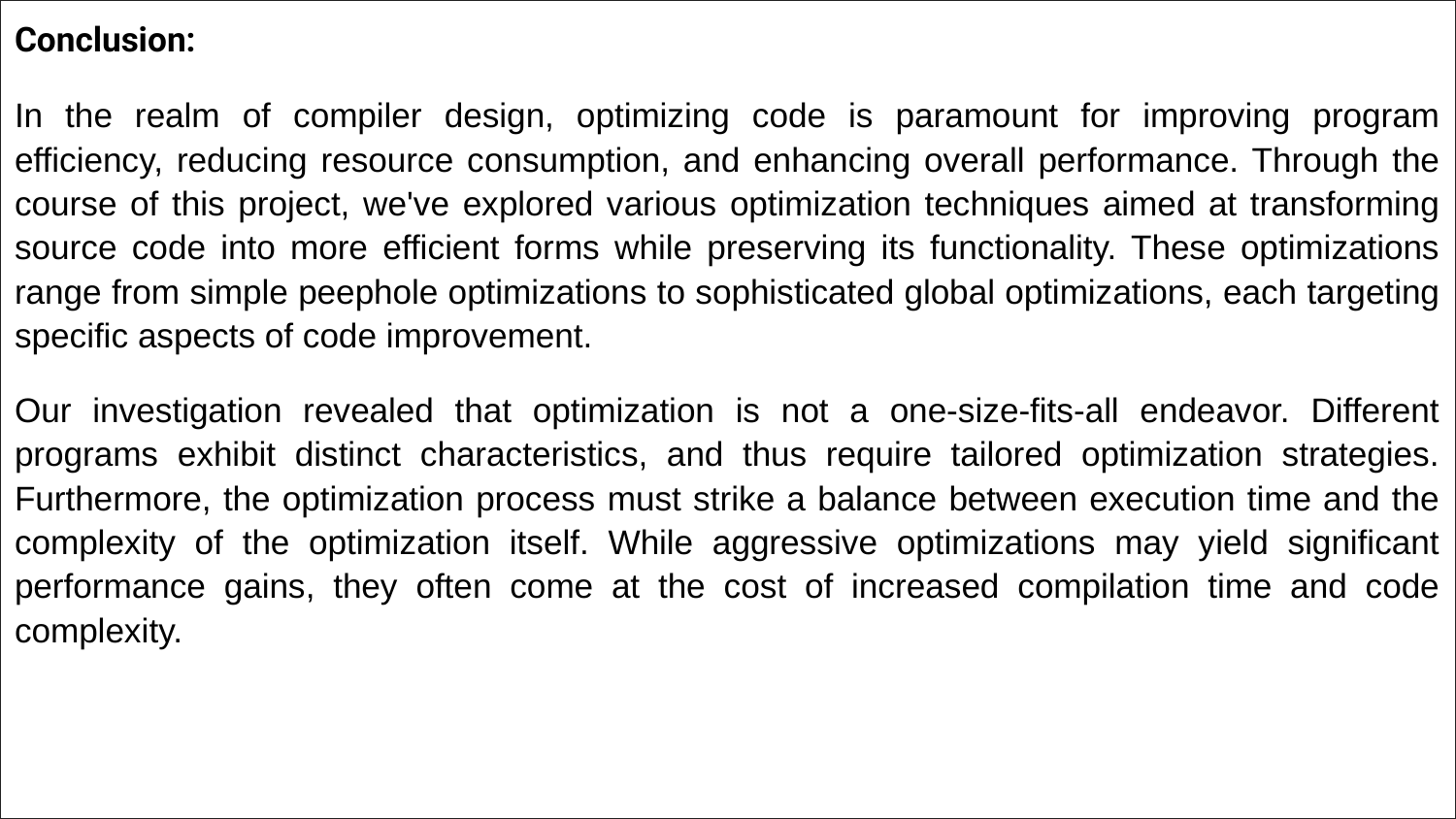

Conclusion:
In the realm of compiler design, optimizing code is paramount for improving program efficiency, reducing resource consumption, and enhancing overall performance. Through the course of this project, we've explored various optimization techniques aimed at transforming source code into more efficient forms while preserving its functionality. These optimizations range from simple peephole optimizations to sophisticated global optimizations, each targeting specific aspects of code improvement.
Our investigation revealed that optimization is not a one-size-fits-all endeavor. Different programs exhibit distinct characteristics, and thus require tailored optimization strategies. Furthermore, the optimization process must strike a balance between execution time and the complexity of the optimization itself. While aggressive optimizations may yield significant performance gains, they often come at the cost of increased compilation time and code complexity.